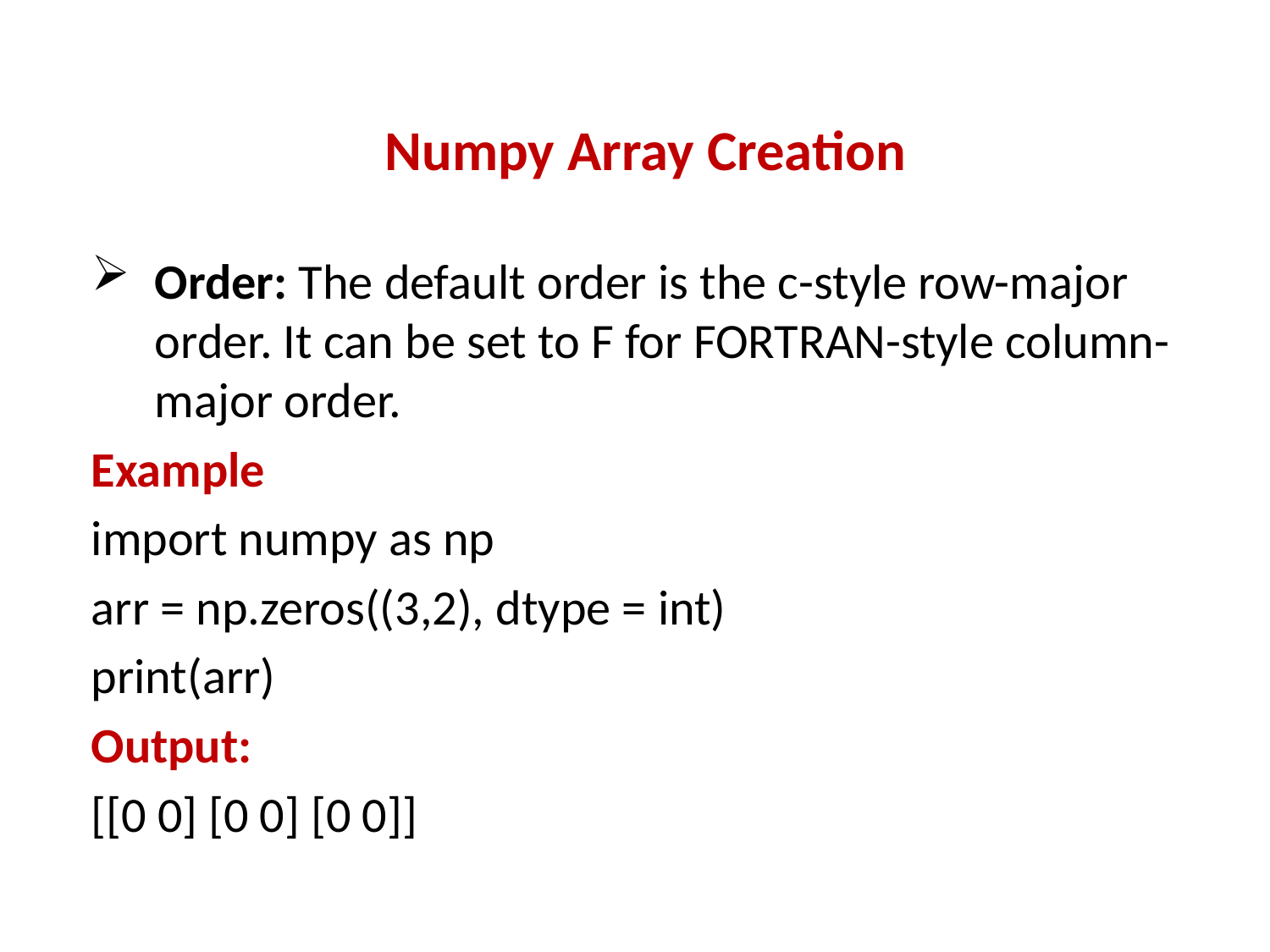

Numpy Array Creation
#
Order: The default order is the c-style row-major order. It can be set to F for FORTRAN-style column-major order.
Example
import numpy as np
arr = np.zeros((3,2), dtype = int)
print(arr)
Output:
[[0 0] [0 0] [0 0]]